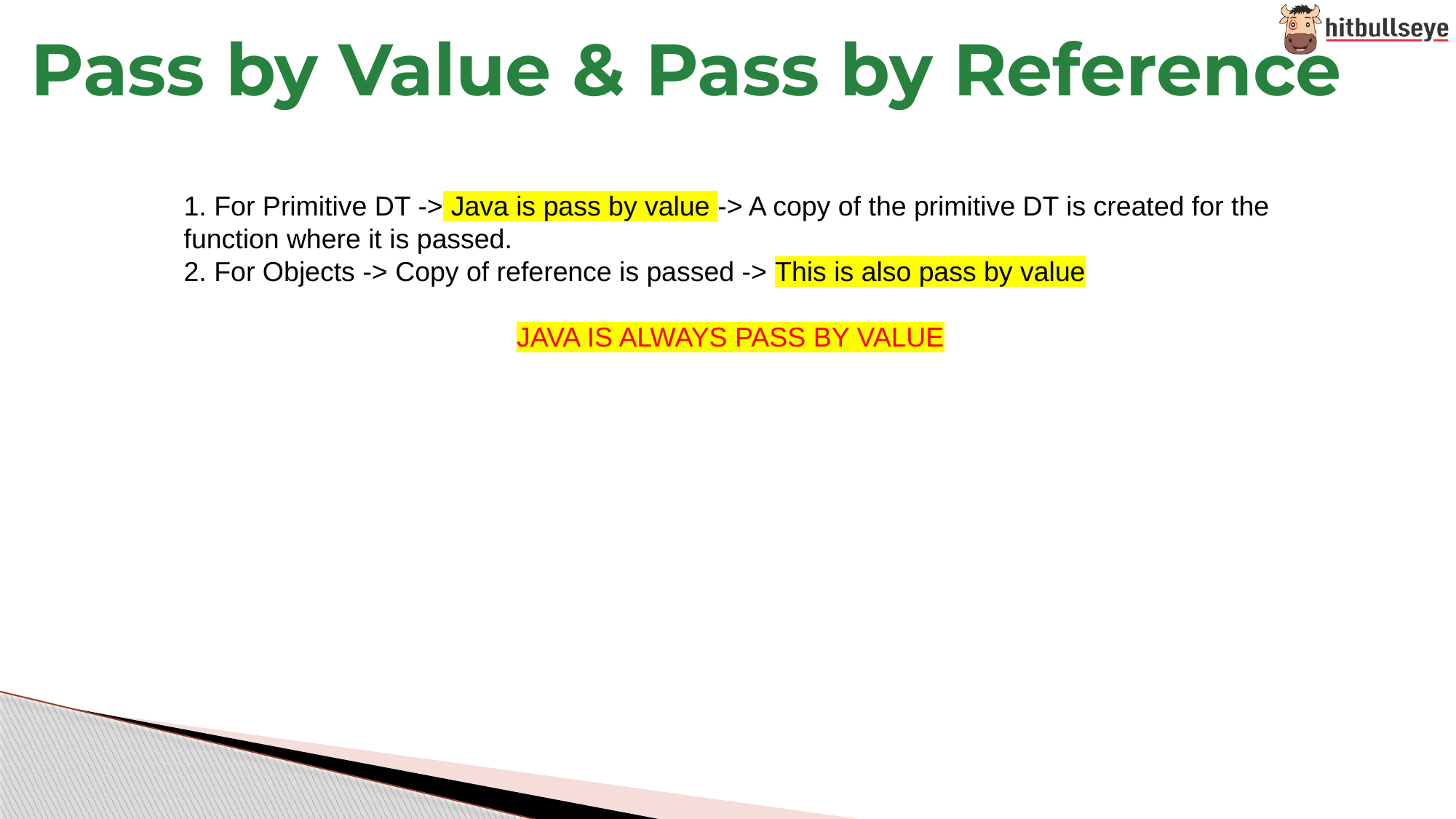

Pass by Value & Pass by Reference
1. For Primitive DT -> Java is pass by value -> A copy of the primitive DT is created for the
function where it is passed.
2. For Objects -> Copy of reference is passed -> This is also pass by value

JAVA IS ALWAYS PASS BY VALUE